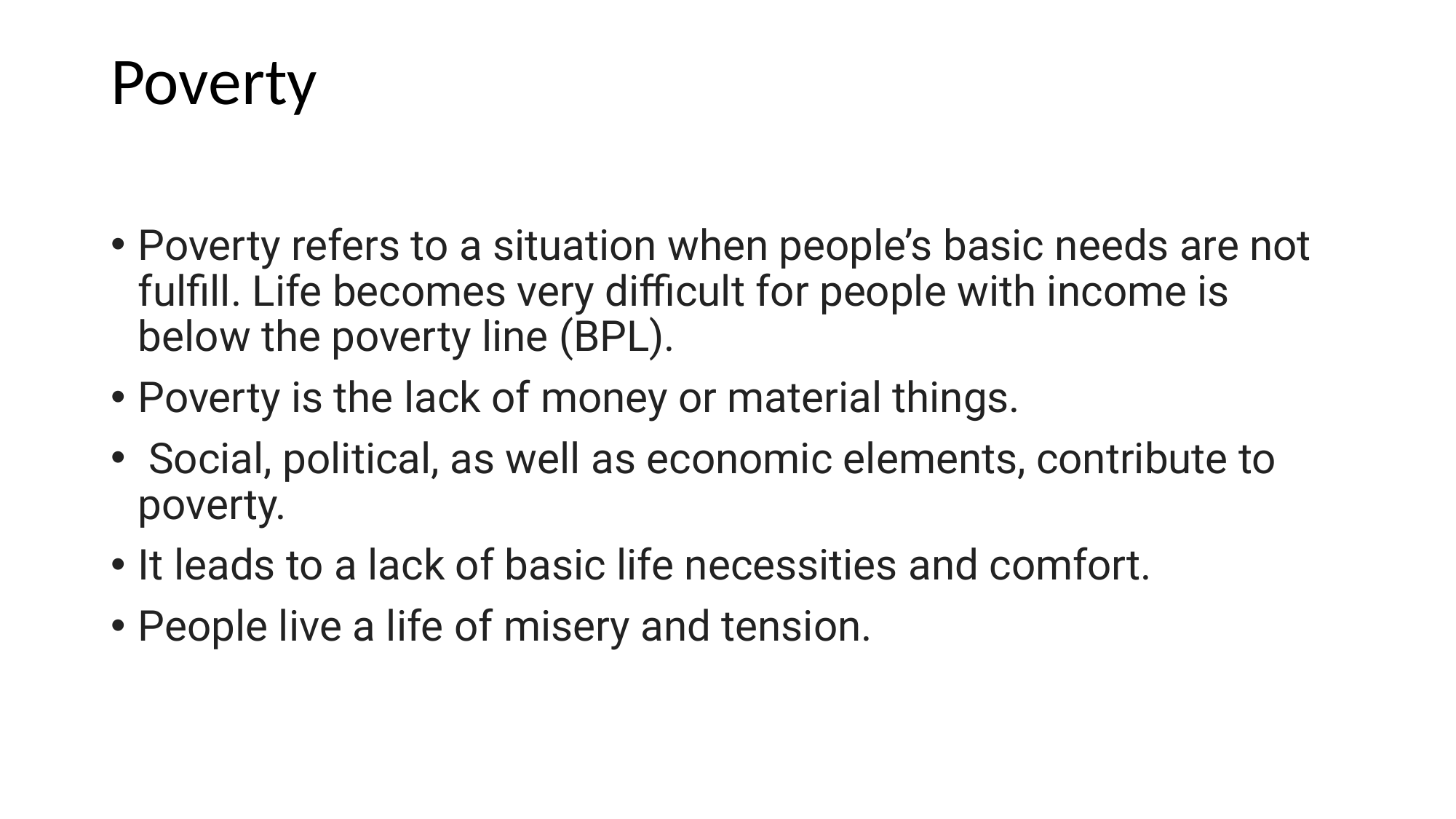

# Poverty
Poverty refers to a situation when people’s basic needs are not fulfill. Life becomes very difficult for people with income is below the poverty line (BPL).
Poverty is the lack of money or material things.
 Social, political, as well as economic elements, contribute to poverty.
It leads to a lack of basic life necessities and comfort.
People live a life of misery and tension.